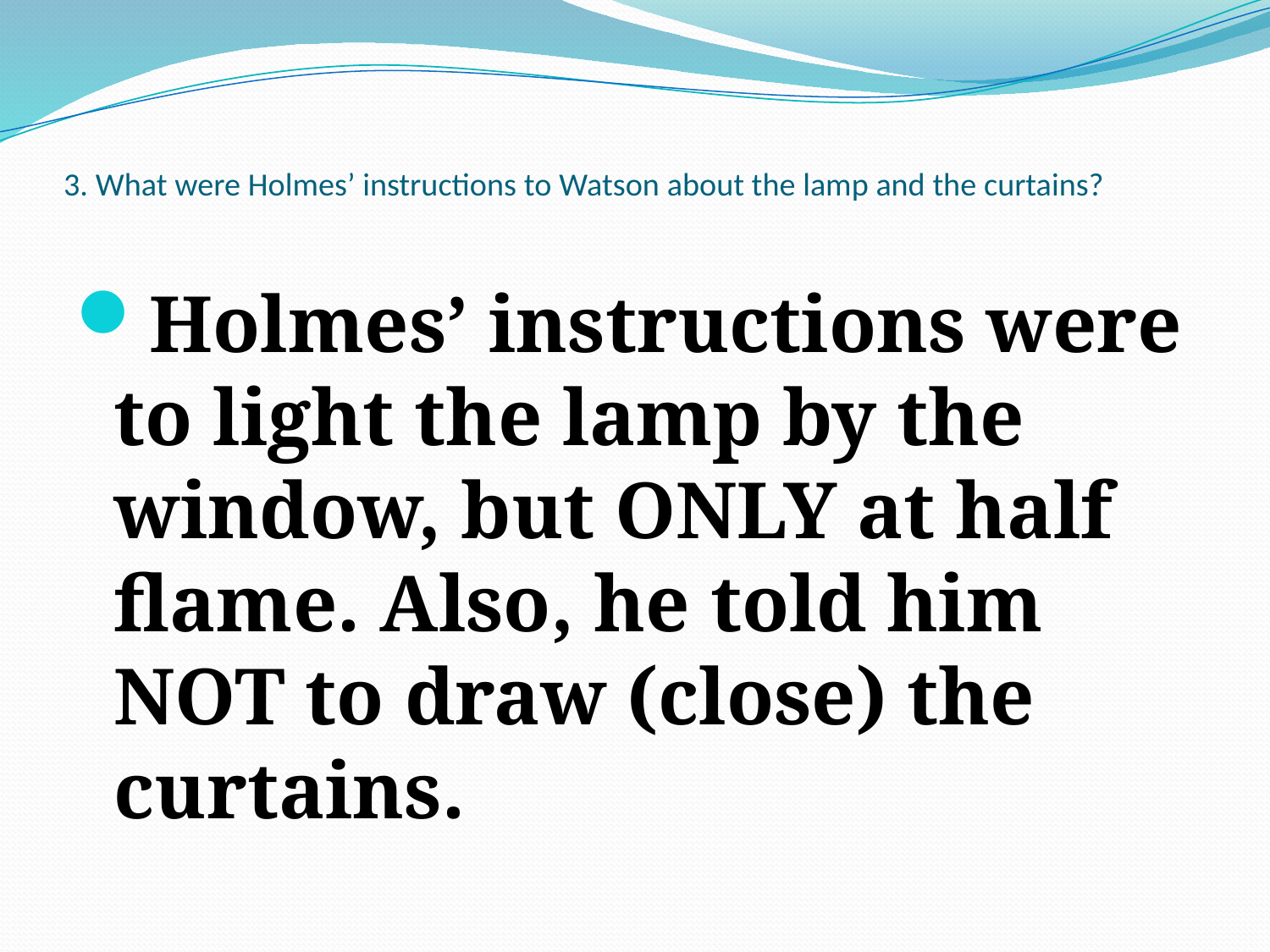

# 3. What were Holmes’ instructions to Watson about the lamp and the curtains?
Holmes’ instructions were to light the lamp by the window, but ONLY at half flame. Also, he told him NOT to draw (close) the curtains.